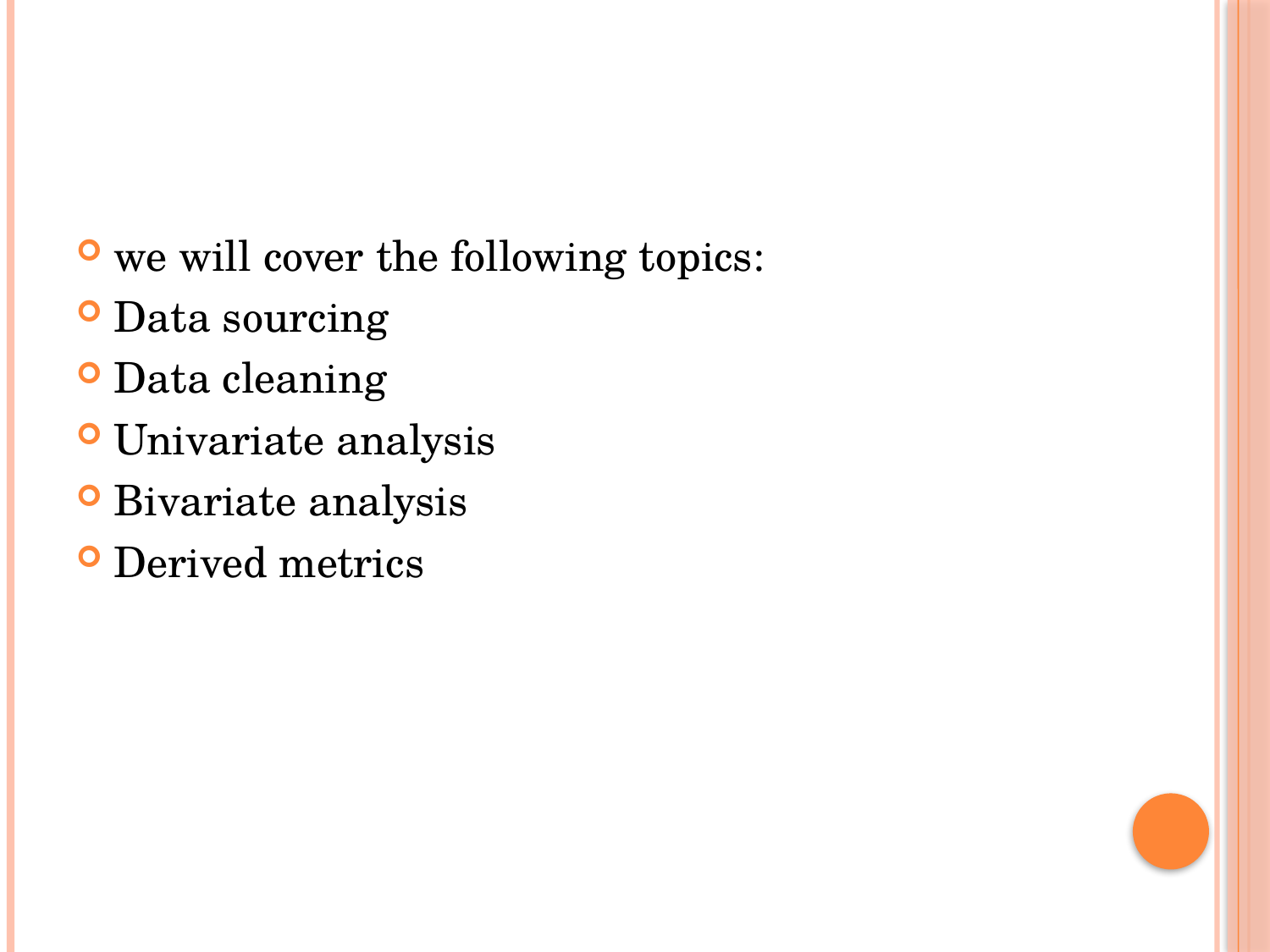

#
we will cover the following topics:
Data sourcing
Data cleaning
Univariate analysis
Bivariate analysis
Derived metrics